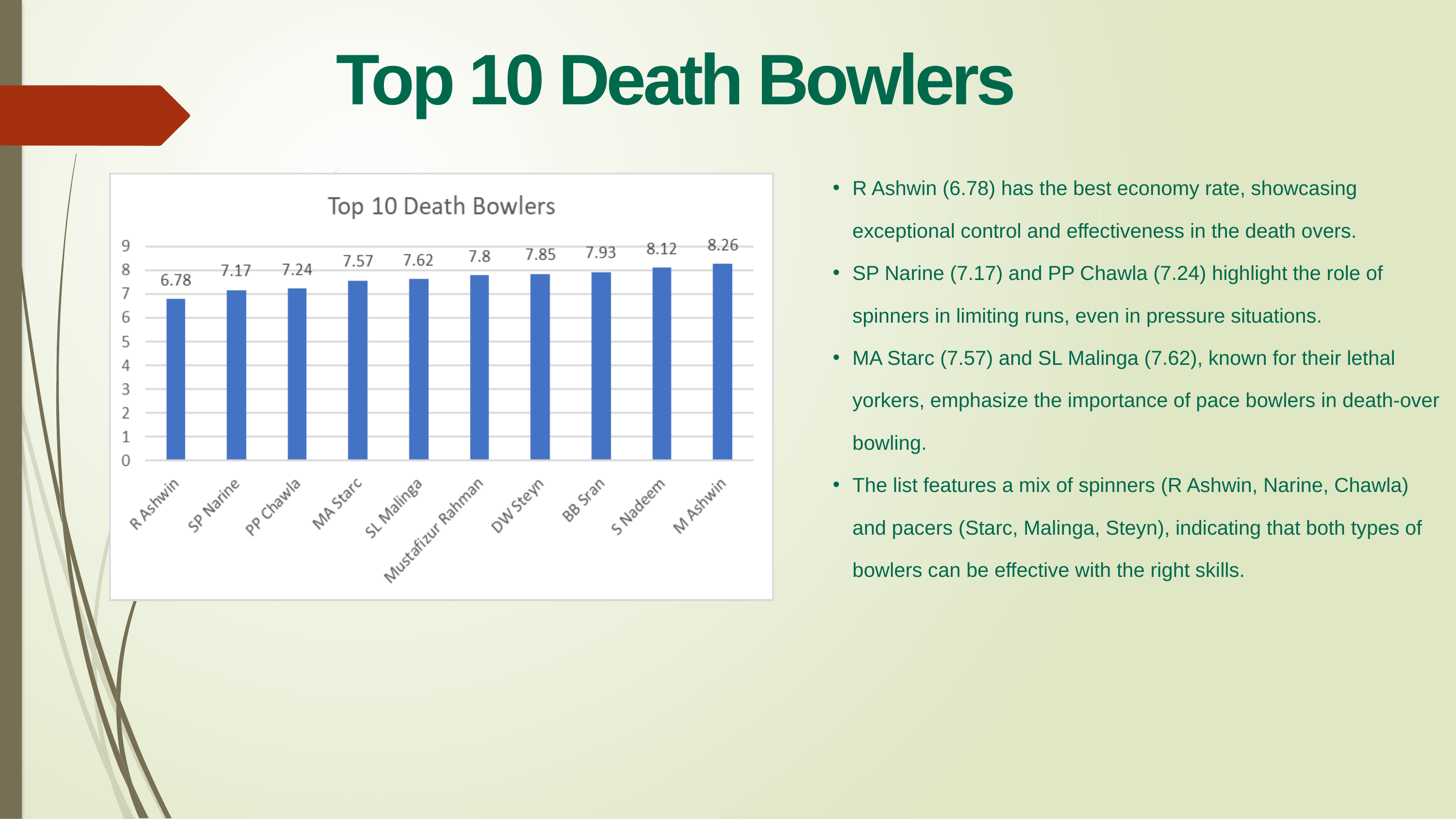

Top 10 Death Bowlers
R Ashwin (6.78) has the best economy rate, showcasing exceptional control and effectiveness in the death overs.
SP Narine (7.17) and PP Chawla (7.24) highlight the role of spinners in limiting runs, even in pressure situations.
MA Starc (7.57) and SL Malinga (7.62), known for their lethal yorkers, emphasize the importance of pace bowlers in death-over bowling.
The list features a mix of spinners (R Ashwin, Narine, Chawla) and pacers (Starc, Malinga, Steyn), indicating that both types of bowlers can be effective with the right skills.